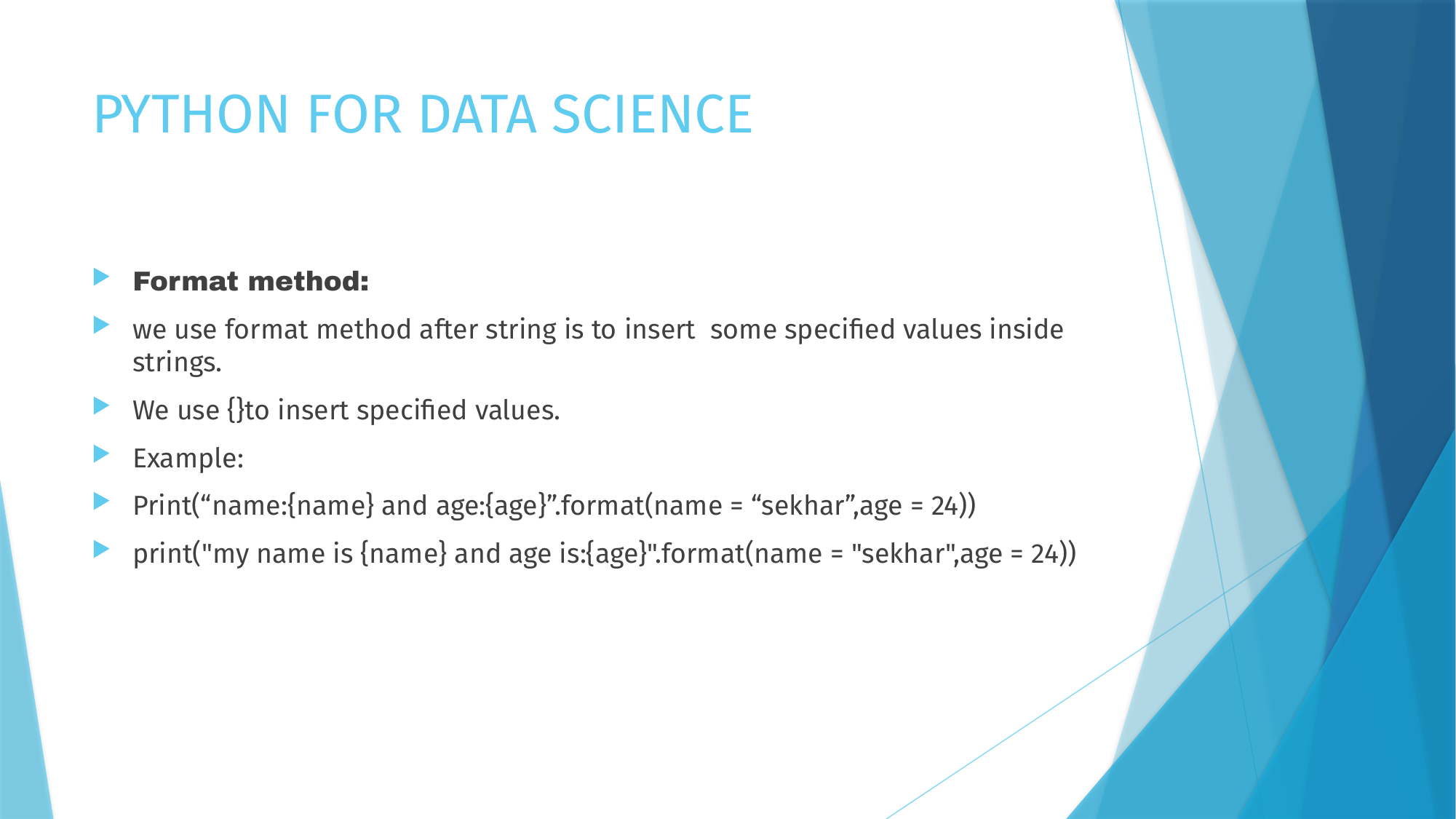

# PYTHON FOR DATA SCIENCE
Format method:
we use format method after string is to insert  some specified values inside strings.
We use {}to insert specified values.
Example:
Print(“name:{name} and age:{age}”.format(name = “sekhar”,age = 24))
print("my name is {name} and age is:{age}".format(name = "sekhar",age = 24))